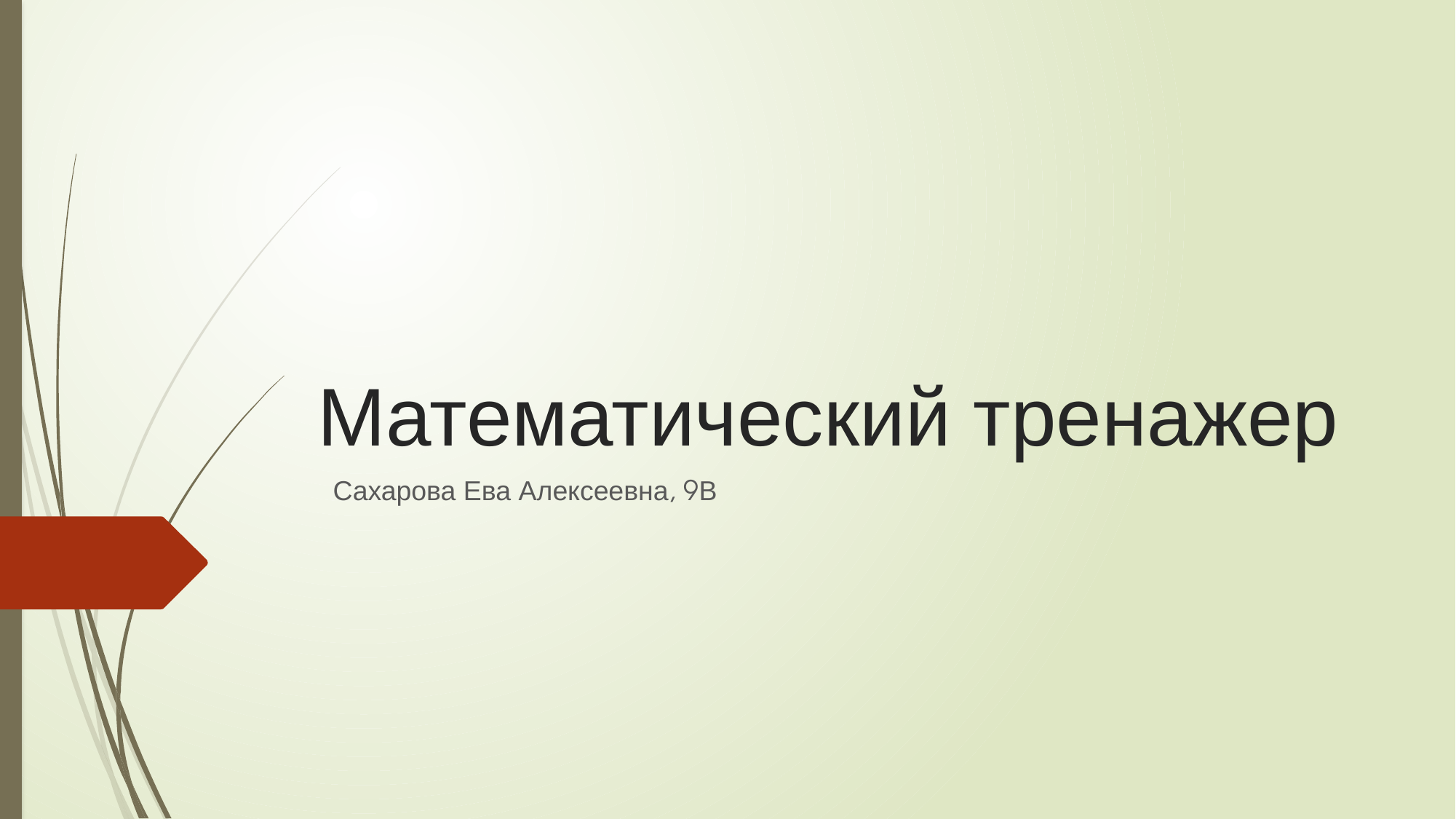

# Математический тренажер
     Сахарова Ева Алексеевна, 9В